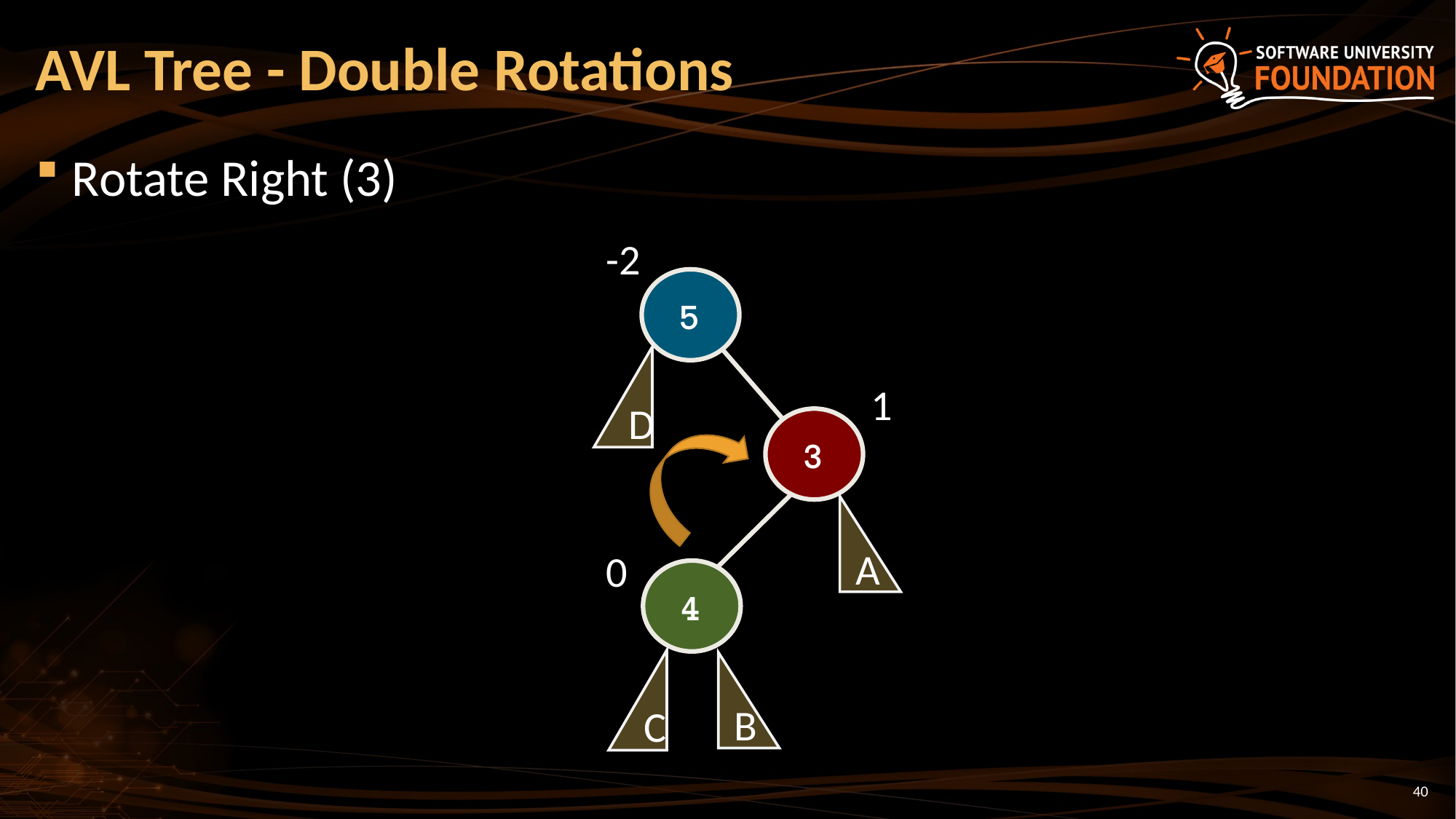

# AVL Tree - Double Rotations
Rotate Right (3)

-2
5
D

1
3

A
0
4
C
B
40